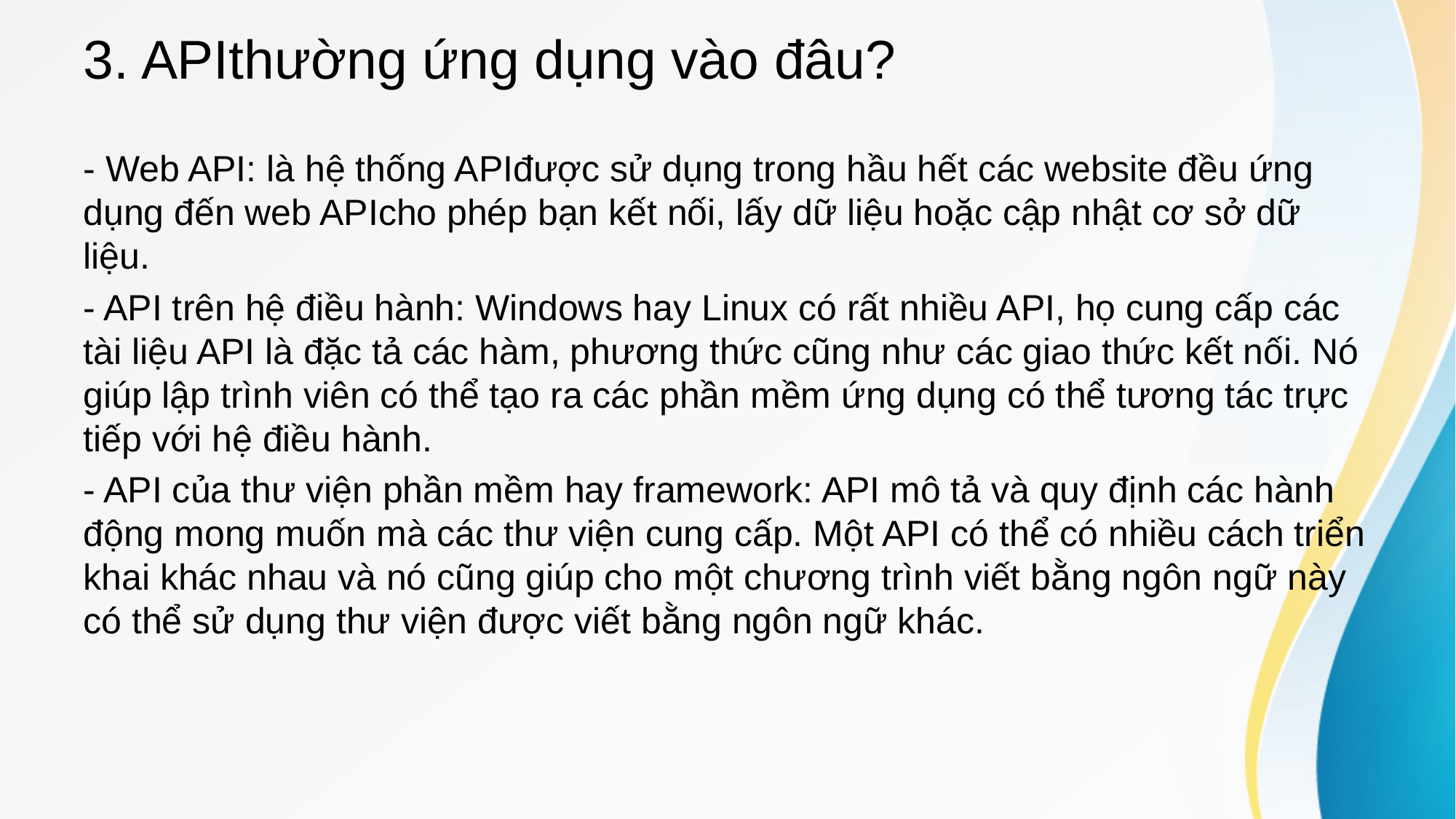

# 3. APIthường ứng dụng vào đâu?
- Web API: là hệ thống APIđược sử dụng trong hầu hết các website đều ứng dụng đến web APIcho phép bạn kết nối, lấy dữ liệu hoặc cập nhật cơ sở dữ liệu.
- API trên hệ điều hành: Windows hay Linux có rất nhiều API, họ cung cấp các tài liệu API là đặc tả các hàm, phương thức cũng như các giao thức kết nối. Nó giúp lập trình viên có thể tạo ra các phần mềm ứng dụng có thể tương tác trực tiếp với hệ điều hành.
- API của thư viện phần mềm hay framework: API mô tả và quy định các hành động mong muốn mà các thư viện cung cấp. Một API có thể có nhiều cách triển khai khác nhau và nó cũng giúp cho một chương trình viết bằng ngôn ngữ này có thể sử dụng thư viện được viết bằng ngôn ngữ khác.